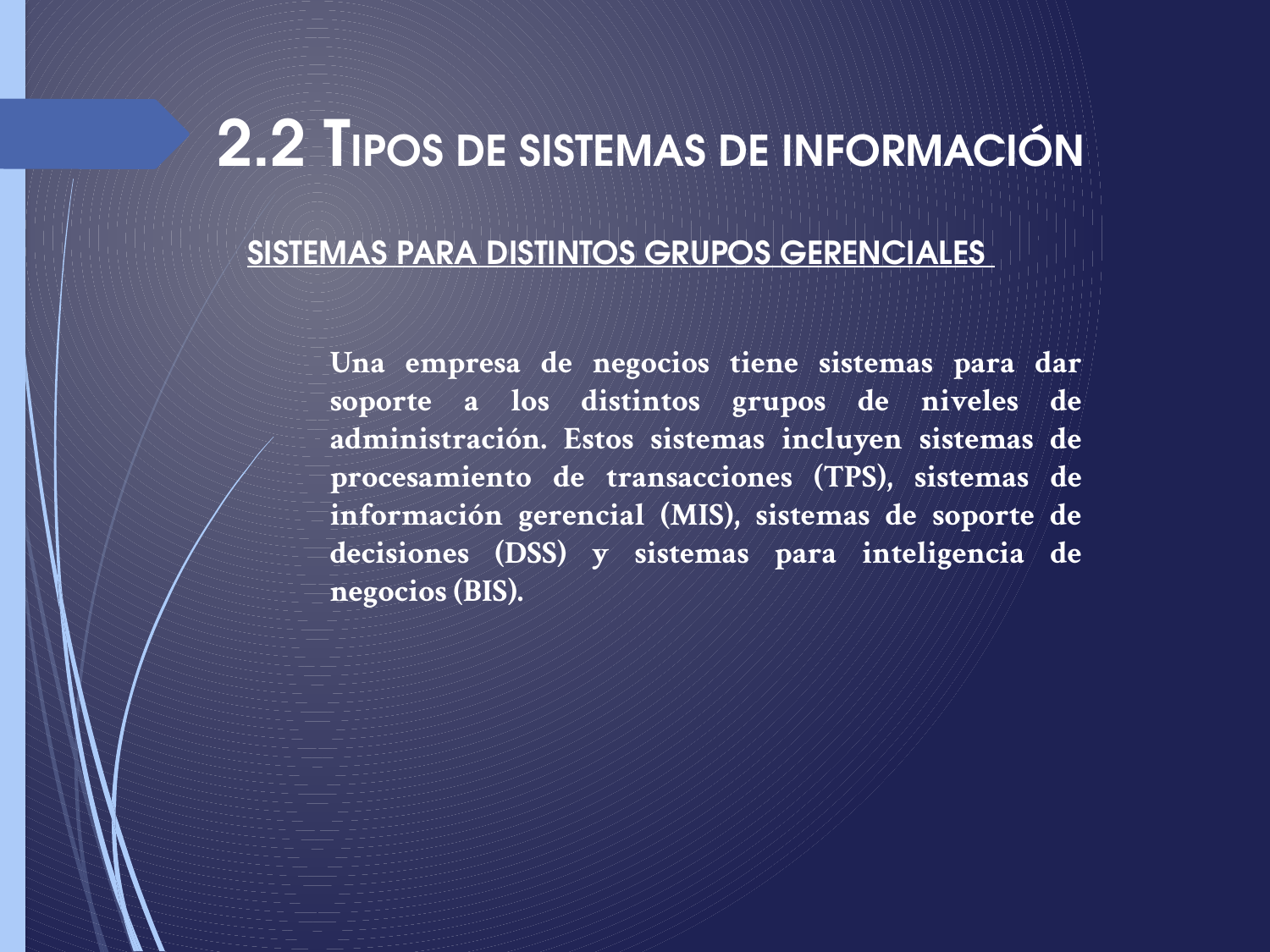

2.2 TIPOS DE SISTEMAS DE INFORMACIÓN
SISTEMAS PARA DISTINTOS GRUPOS GERENCIALES
Una empresa de negocios tiene sistemas para dar soporte a los distintos grupos de niveles de administración. Estos sistemas incluyen sistemas de procesamiento de transacciones (TPS), sistemas de información gerencial (MIS), sistemas de soporte de decisiones (DSS) y sistemas para inteligencia de negocios (BIS).